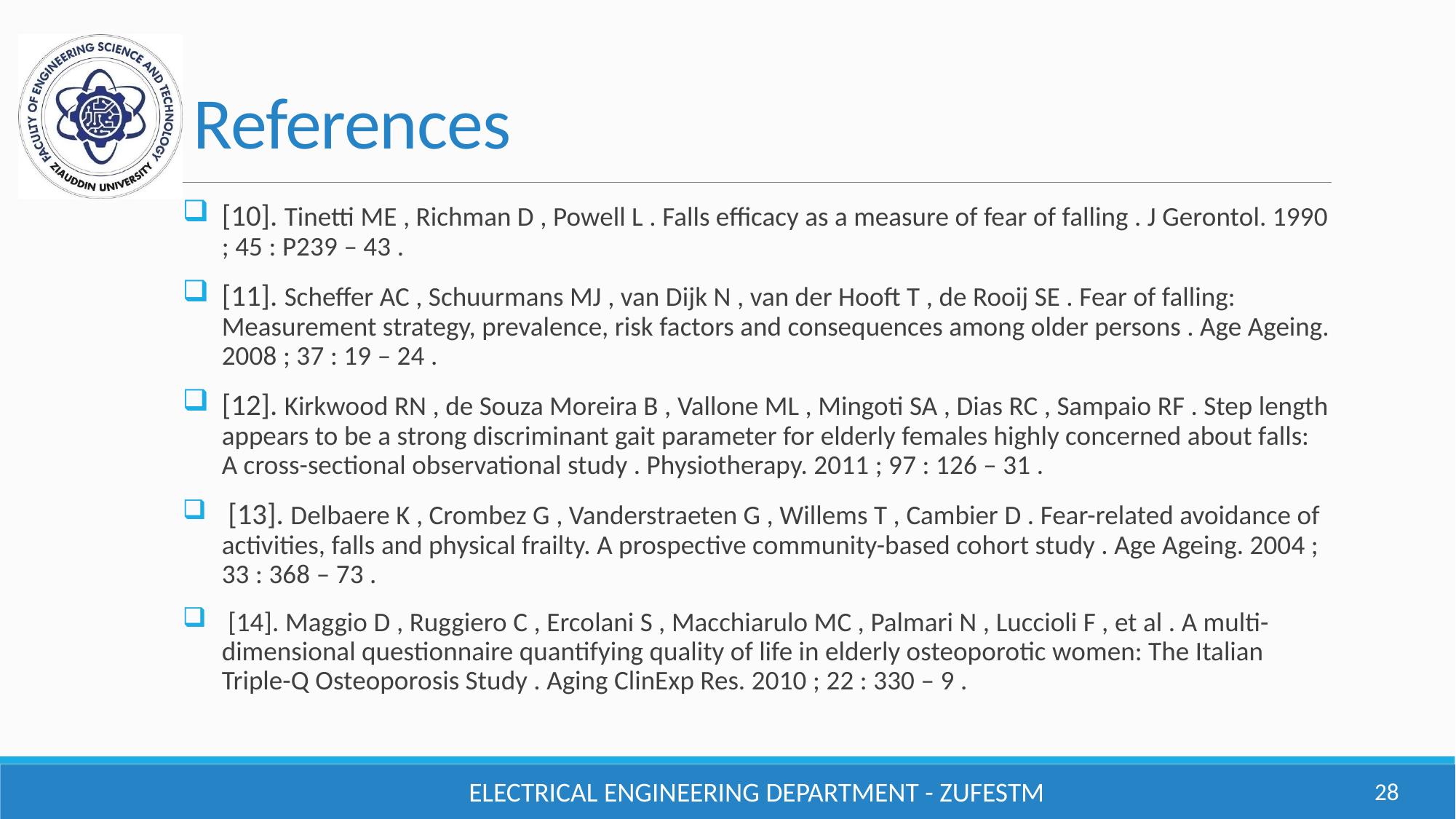

# References
[10]. Tinetti ME , Richman D , Powell L . Falls efficacy as a measure of fear of falling . J Gerontol. 1990 ; 45 : P239 – 43 .
[11]. Scheffer AC , Schuurmans MJ , van Dijk N , van der Hooft T , de Rooij SE . Fear of falling: Measurement strategy, prevalence, risk factors and consequences among older persons . Age Ageing. 2008 ; 37 : 19 – 24 .
[12]. Kirkwood RN , de Souza Moreira B , Vallone ML , Mingoti SA , Dias RC , Sampaio RF . Step length appears to be a strong discriminant gait parameter for elderly females highly concerned about falls: A cross-sectional observational study . Physiotherapy. 2011 ; 97 : 126 – 31 .
 [13]. Delbaere K , Crombez G , Vanderstraeten G , Willems T , Cambier D . Fear-related avoidance of activities, falls and physical frailty. A prospective community-based cohort study . Age Ageing. 2004 ; 33 : 368 – 73 .
 [14]. Maggio D , Ruggiero C , Ercolani S , Macchiarulo MC , Palmari N , Luccioli F , et al . A multi-dimensional questionnaire quantifying quality of life in elderly osteoporotic women: The Italian Triple-Q Osteoporosis Study . Aging ClinExp Res. 2010 ; 22 : 330 – 9 .
Electrical Engineering Department - ZUFESTM
28